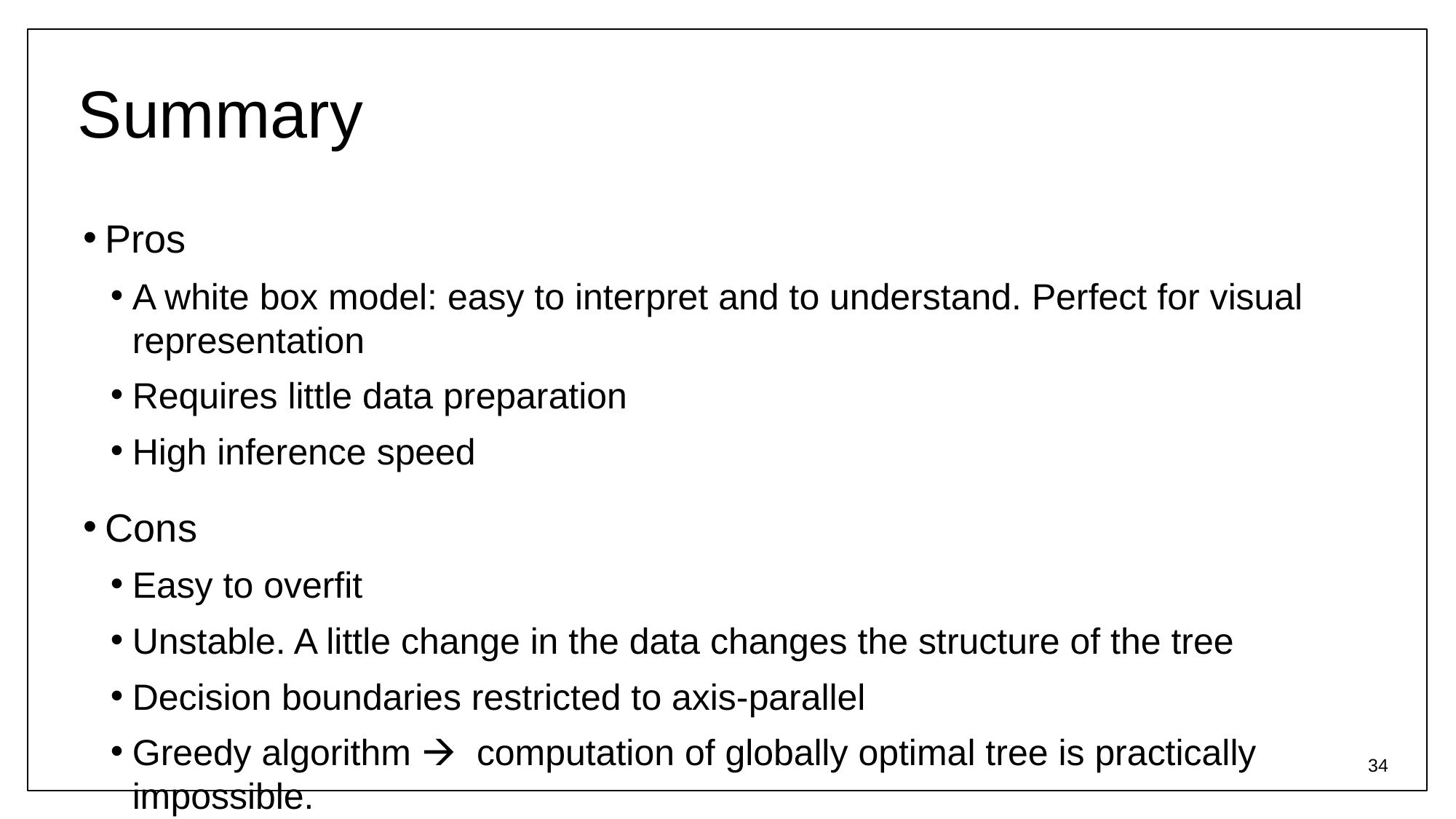

# Summary
Pros
A white box model: easy to interpret and to understand. Perfect for visual representation
Requires little data preparation
High inference speed
Cons
Easy to overfit
Unstable. A little change in the data changes the structure of the tree
Decision boundaries restricted to axis-parallel
Greedy algorithm 🡪  computation of globally optimal tree is practically impossible.
34